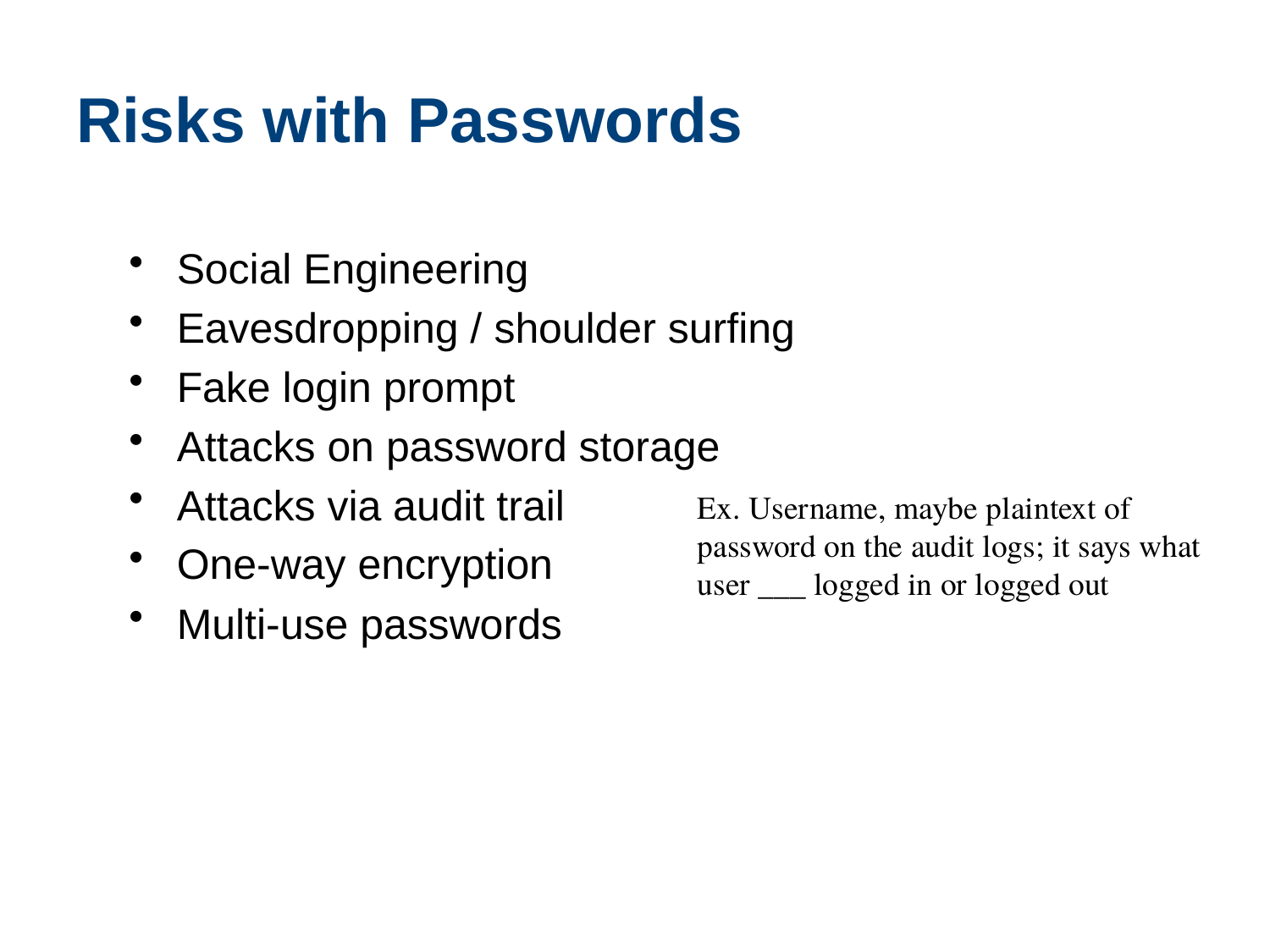

# Risks with Passwords
Social Engineering
Eavesdropping / shoulder surfing
Fake login prompt
Attacks on password storage
Attacks via audit trail
One-way encryption
Multi-use passwords
Ex. Username, maybe plaintext of password on the audit logs; it says what user ___ logged in or logged out